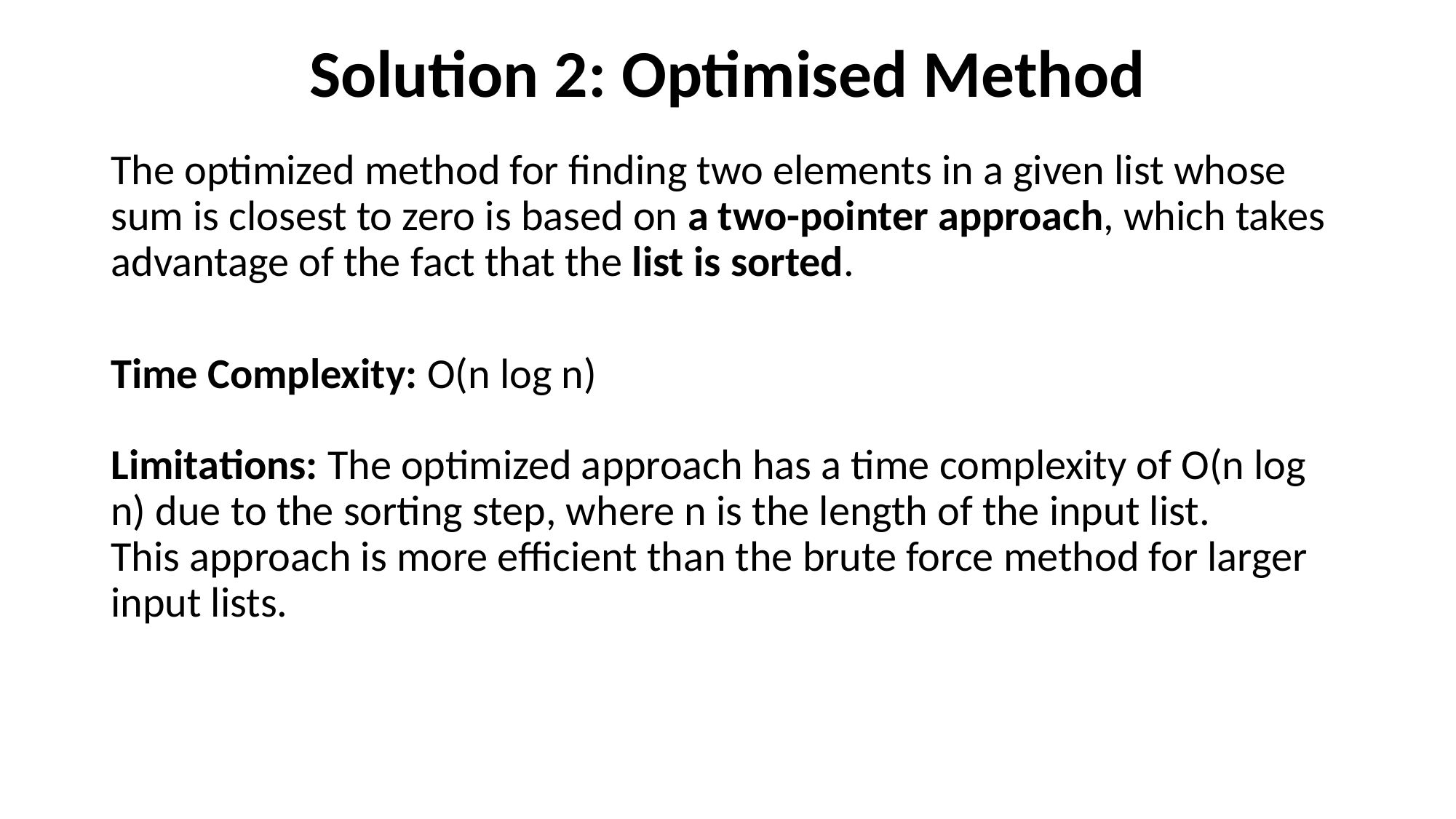

# Solution 2: Optimised Method
The optimized method for finding two elements in a given list whose sum is closest to zero is based on a two-pointer approach, which takes advantage of the fact that the list is sorted.
Time Complexity: O(n log n)
Limitations: The optimized approach has a time complexity of O(n log n) due to the sorting step, where n is the length of the input list.
This approach is more efficient than the brute force method for larger input lists.